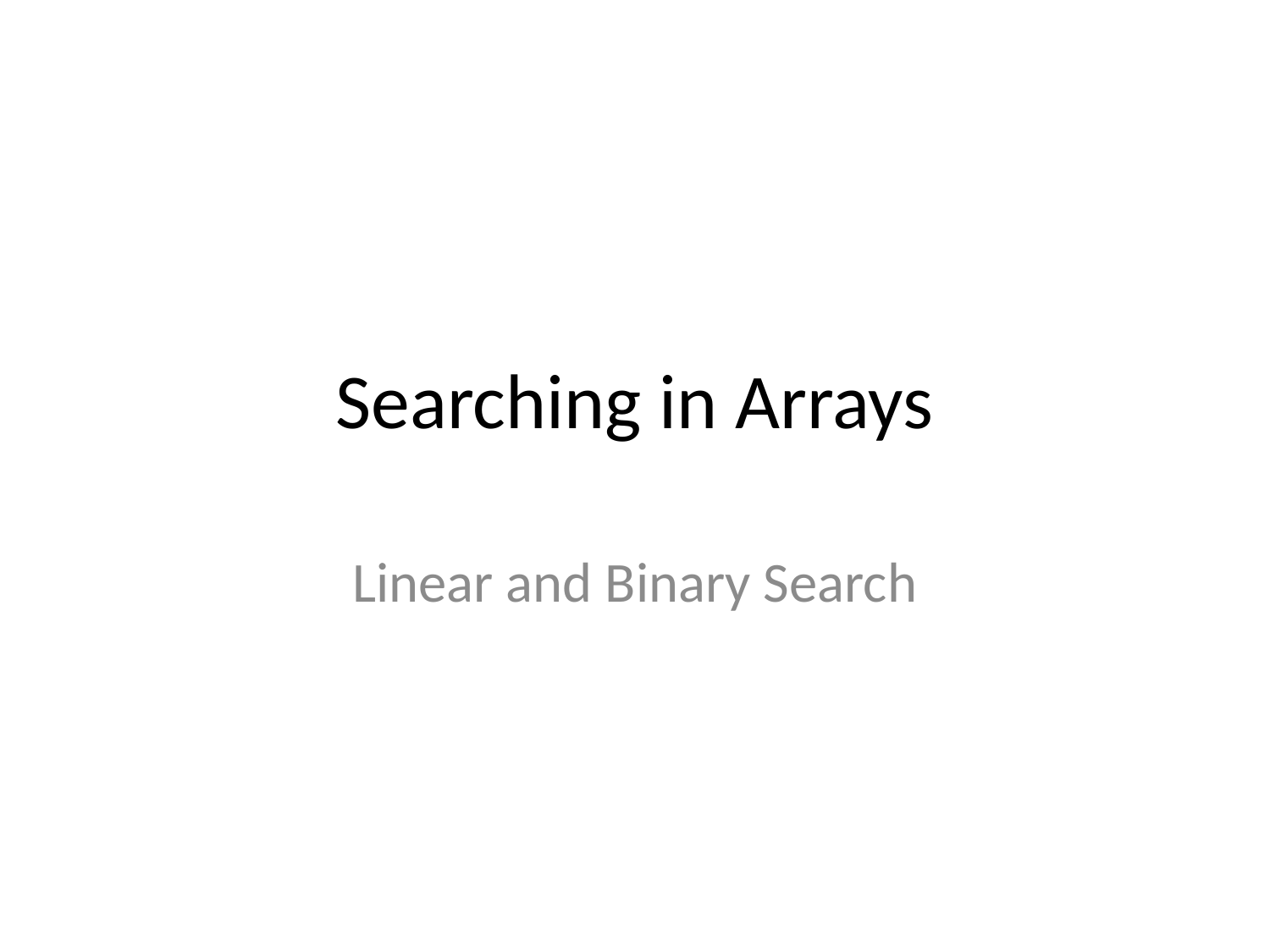

# Searching in Arrays
Linear and Binary Search